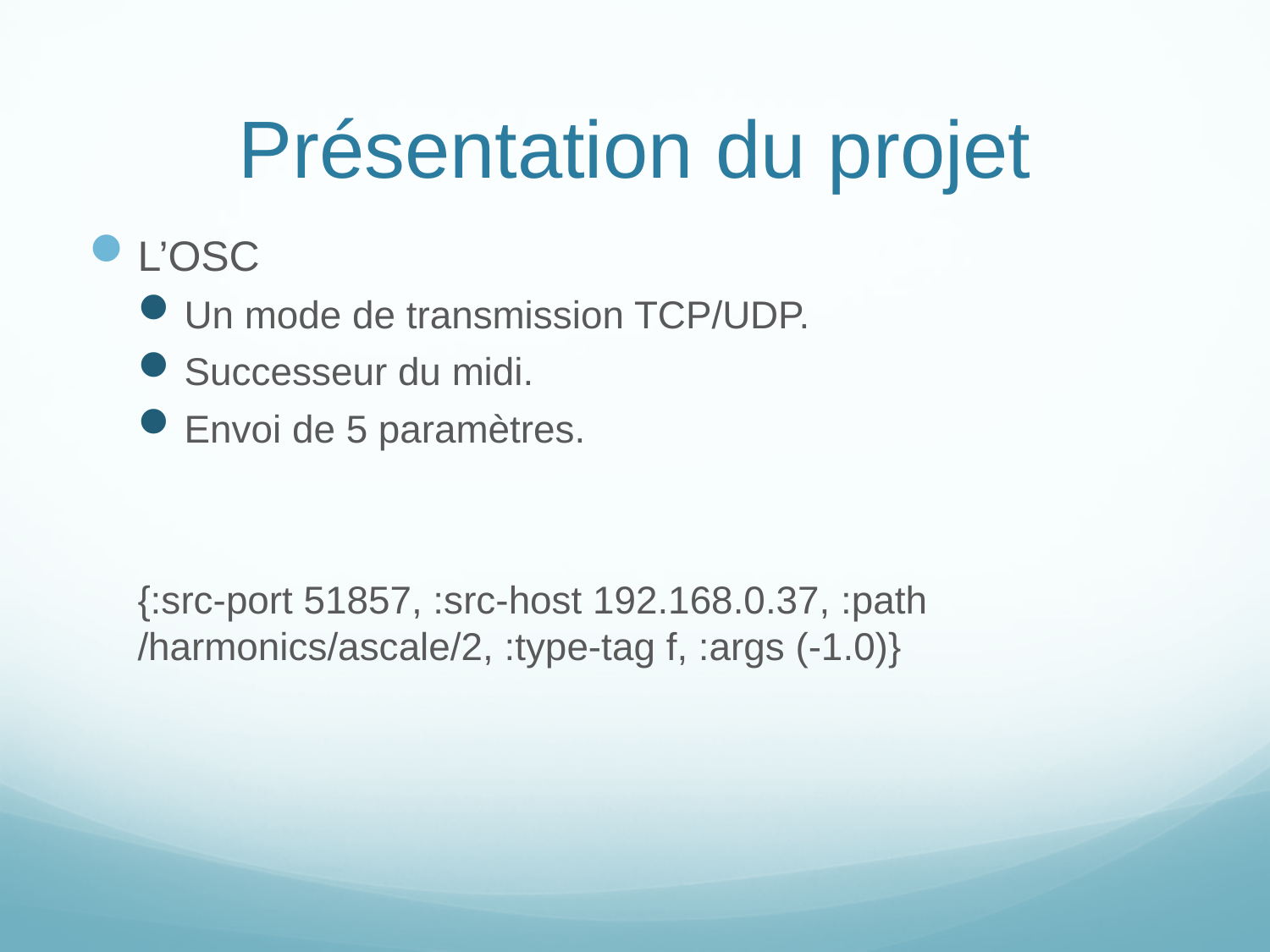

# Présentation du projet
L’OSC
Un mode de transmission TCP/UDP.
Successeur du midi.
Envoi de 5 paramètres.

{:src-port 51857, :src-host 192.168.0.37, :path /harmonics/ascale/2, :type-tag f, :args (-1.0)}